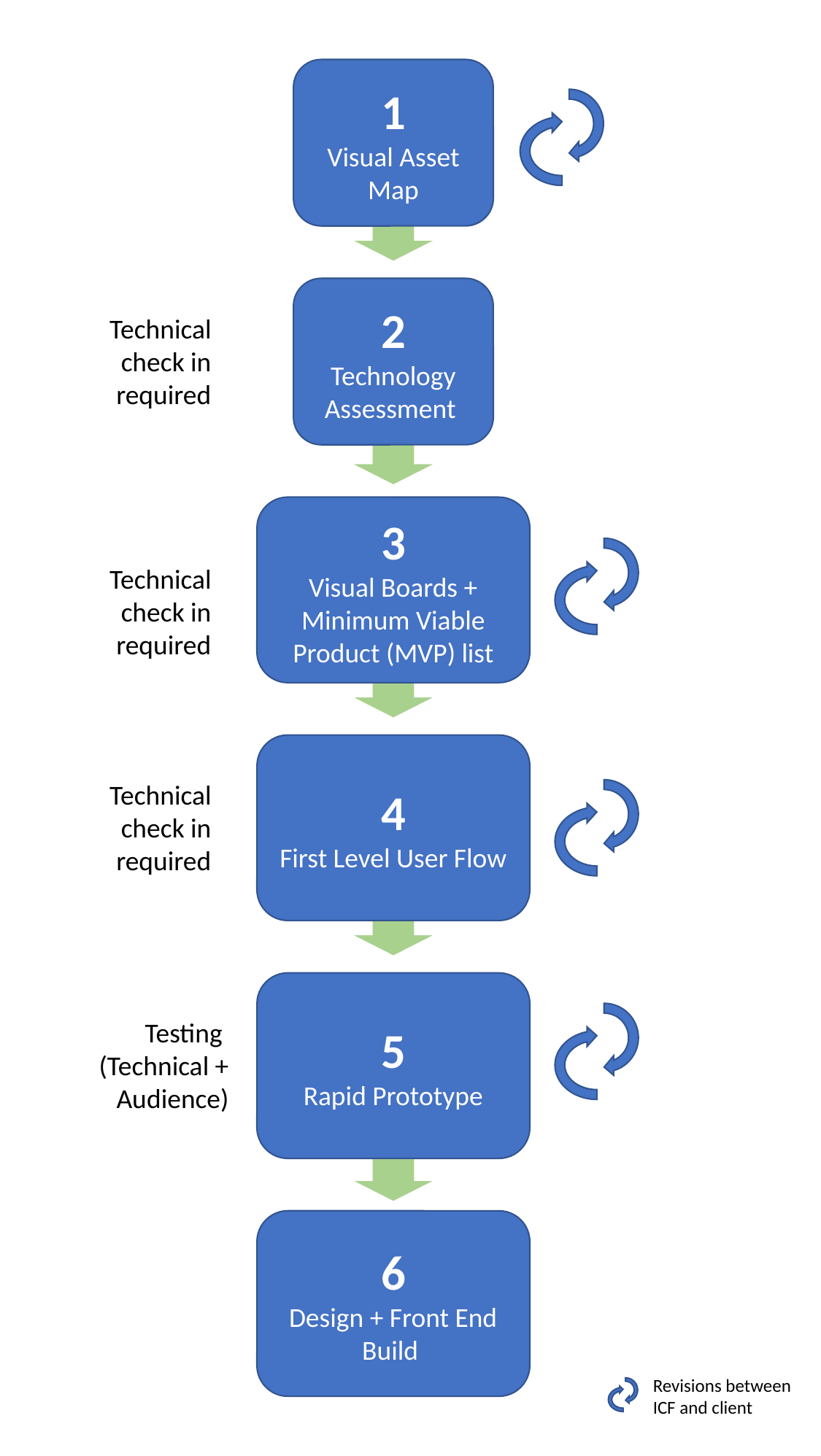

1
Visual Asset Map

2
Technology Assessment
Technical
check in
required

3
Visual Boards + Minimum Viable Product (MVP) list

Technical
check in
required

4
First Level User Flow
Technical
check in
required

5
Rapid Prototype

Testing
(Technical + Audience)

6
Design + Front End Build
Revisions between
ICF and client